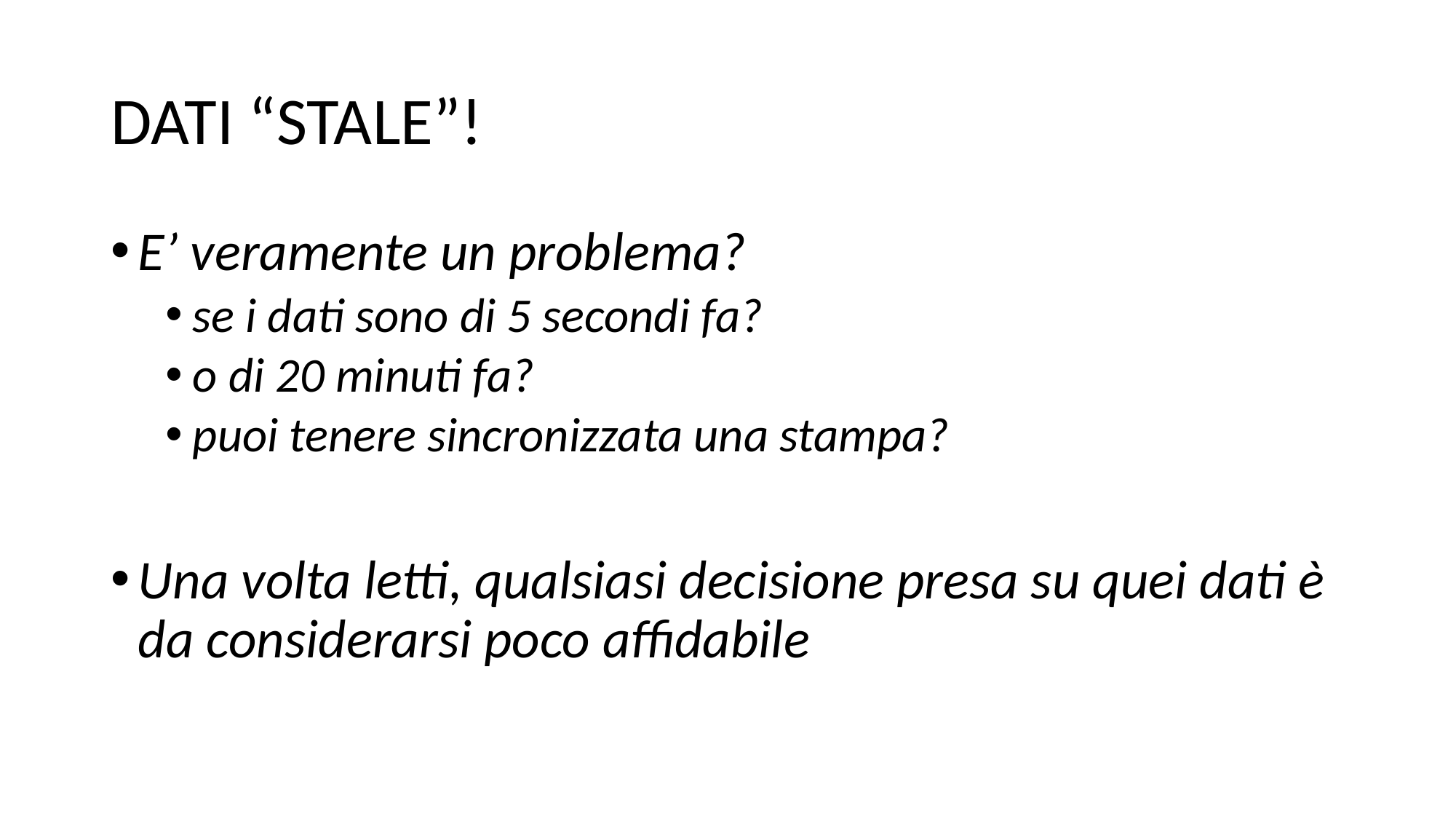

# DATI “STALE”!
E’ veramente un problema?
se i dati sono di 5 secondi fa?
o di 20 minuti fa?
puoi tenere sincronizzata una stampa?

Una volta letti, qualsiasi decisione presa su quei dati è da considerarsi poco affidabile